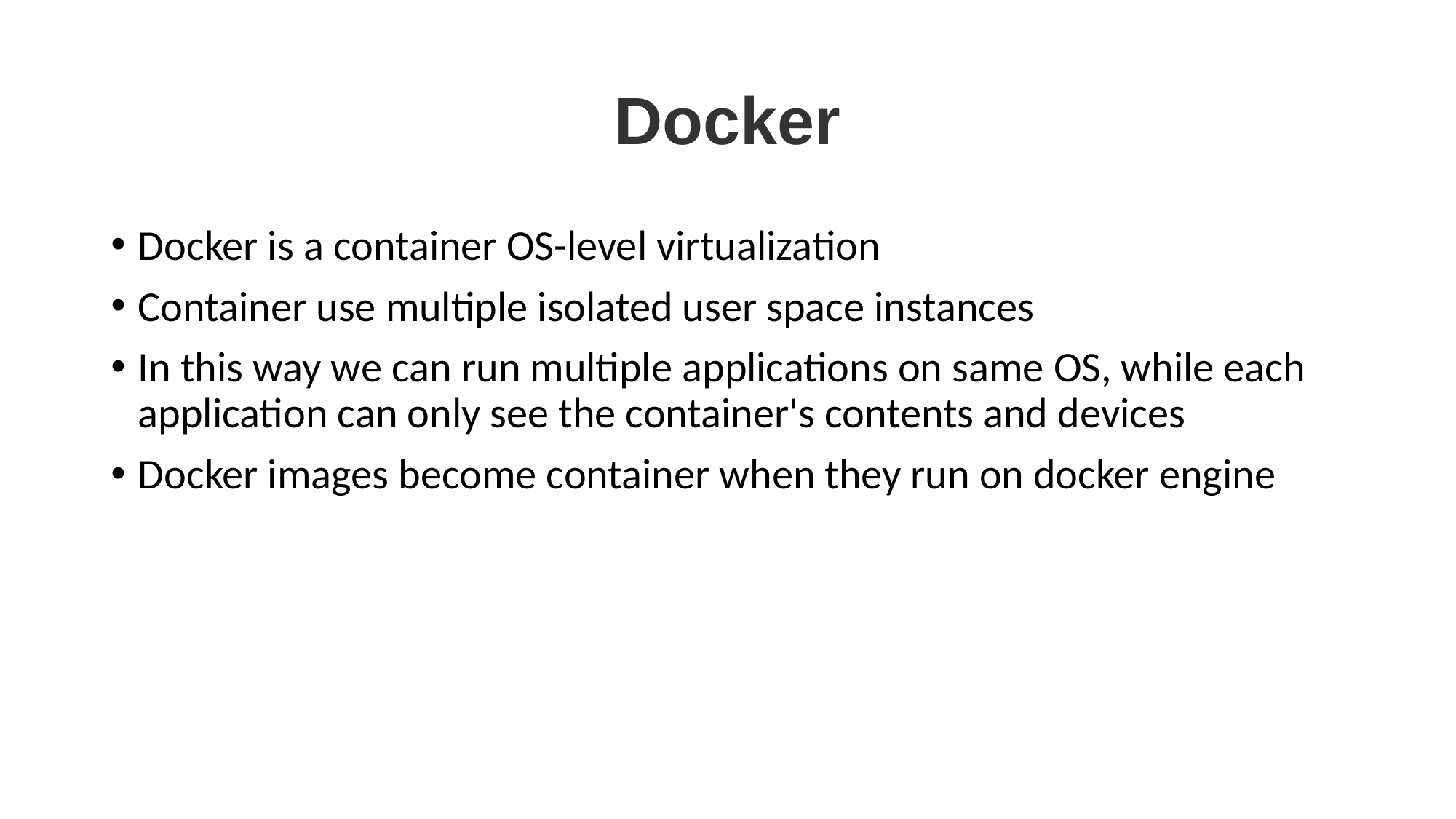

# Docker
Docker is a container OS-level virtualization
Container use multiple isolated user space instances
In this way we can run multiple applications on same OS, while each application can only see the container's contents and devices
Docker images become container when they run on docker engine